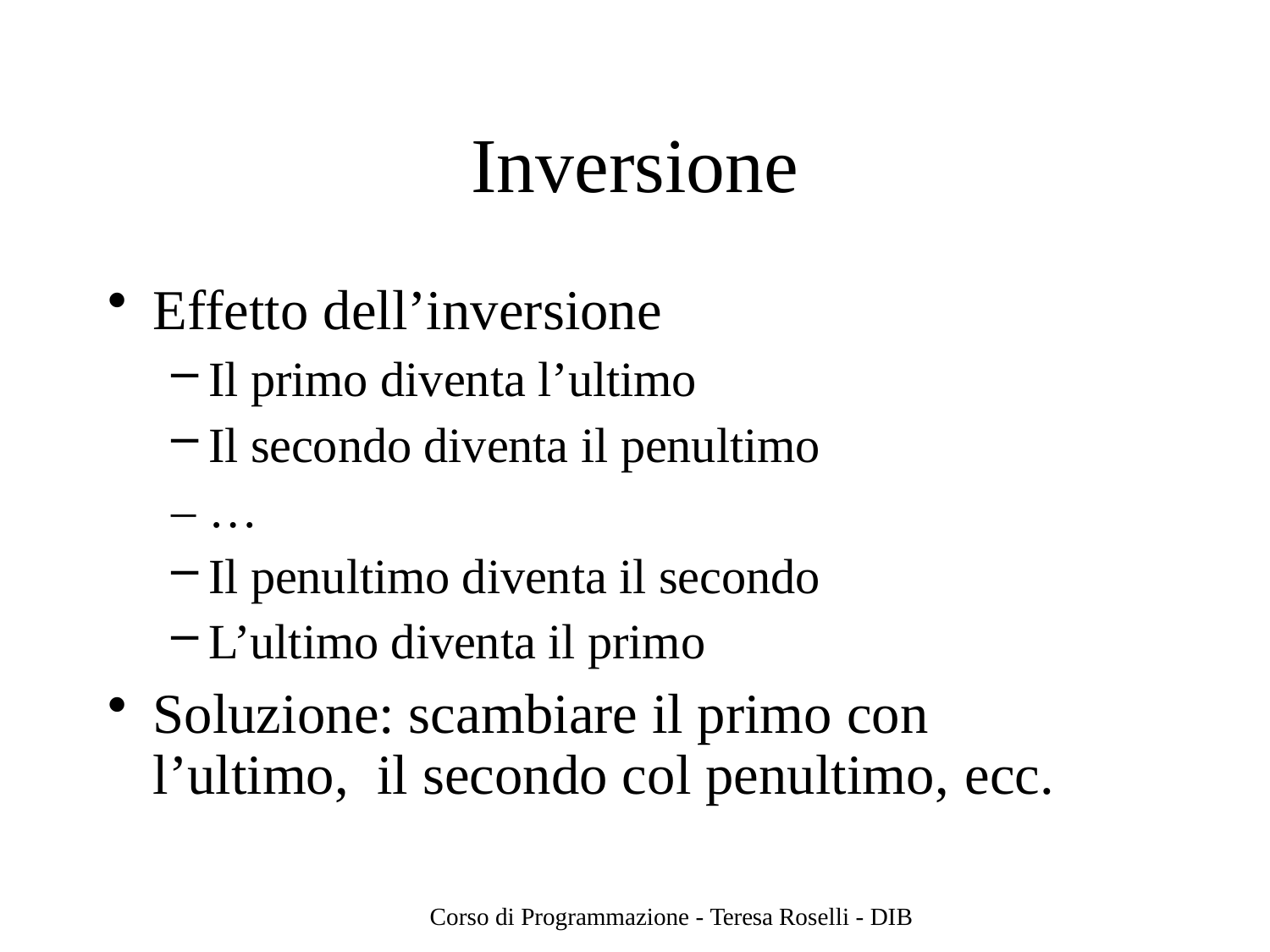

# Inversione
Effetto dell’inversione
Il primo diventa l’ultimo
Il secondo diventa il penultimo
– …
Il penultimo diventa il secondo
L’ultimo diventa il primo
Soluzione: scambiare il primo con l’ultimo,  il secondo col penultimo, ecc.
Corso di Programmazione - Teresa Roselli - DIB